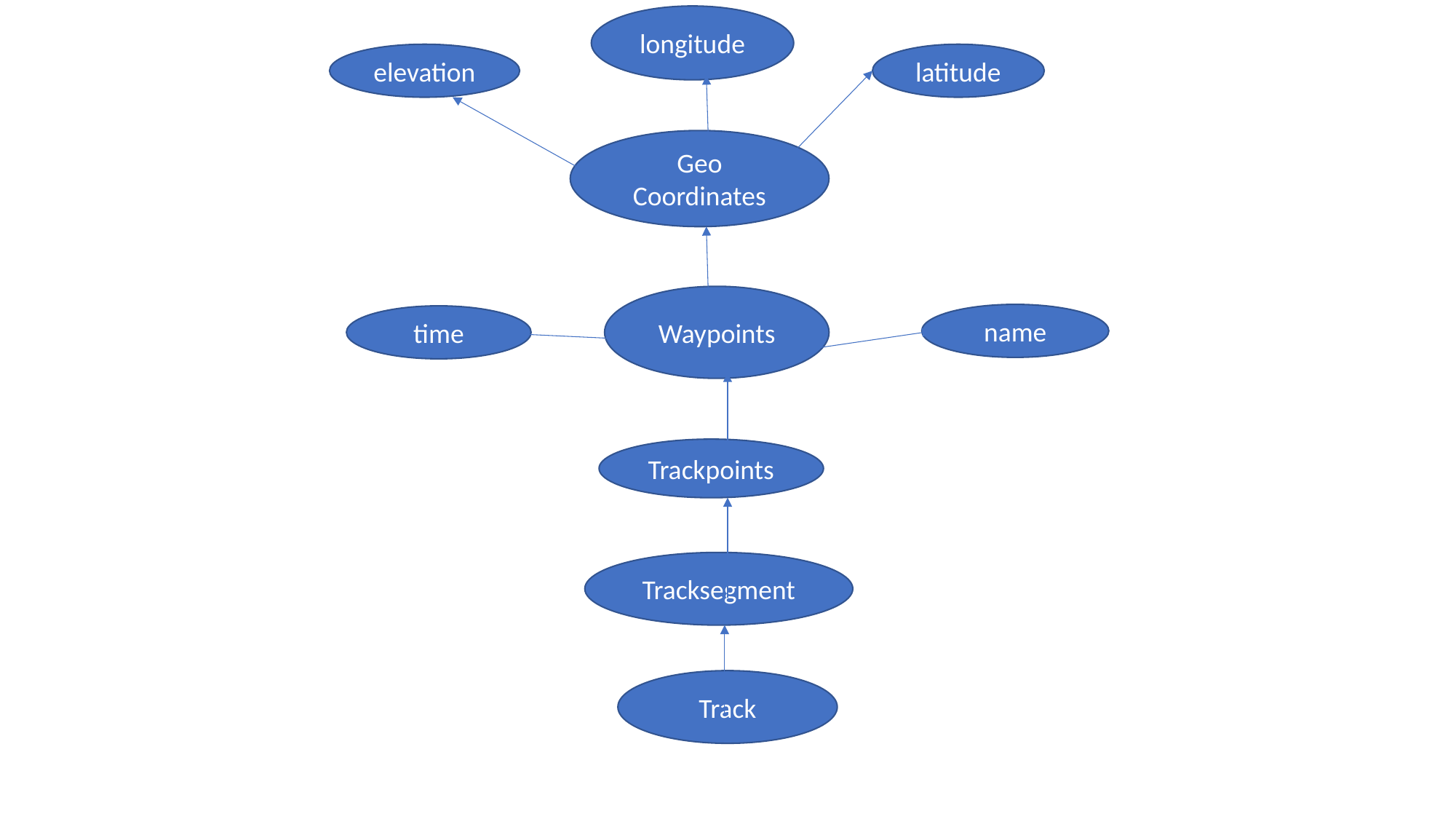

longitude
latitude
elevation
Geo Coordinates
Waypoints
name
time
Trackpoints
Tracksegment
Track